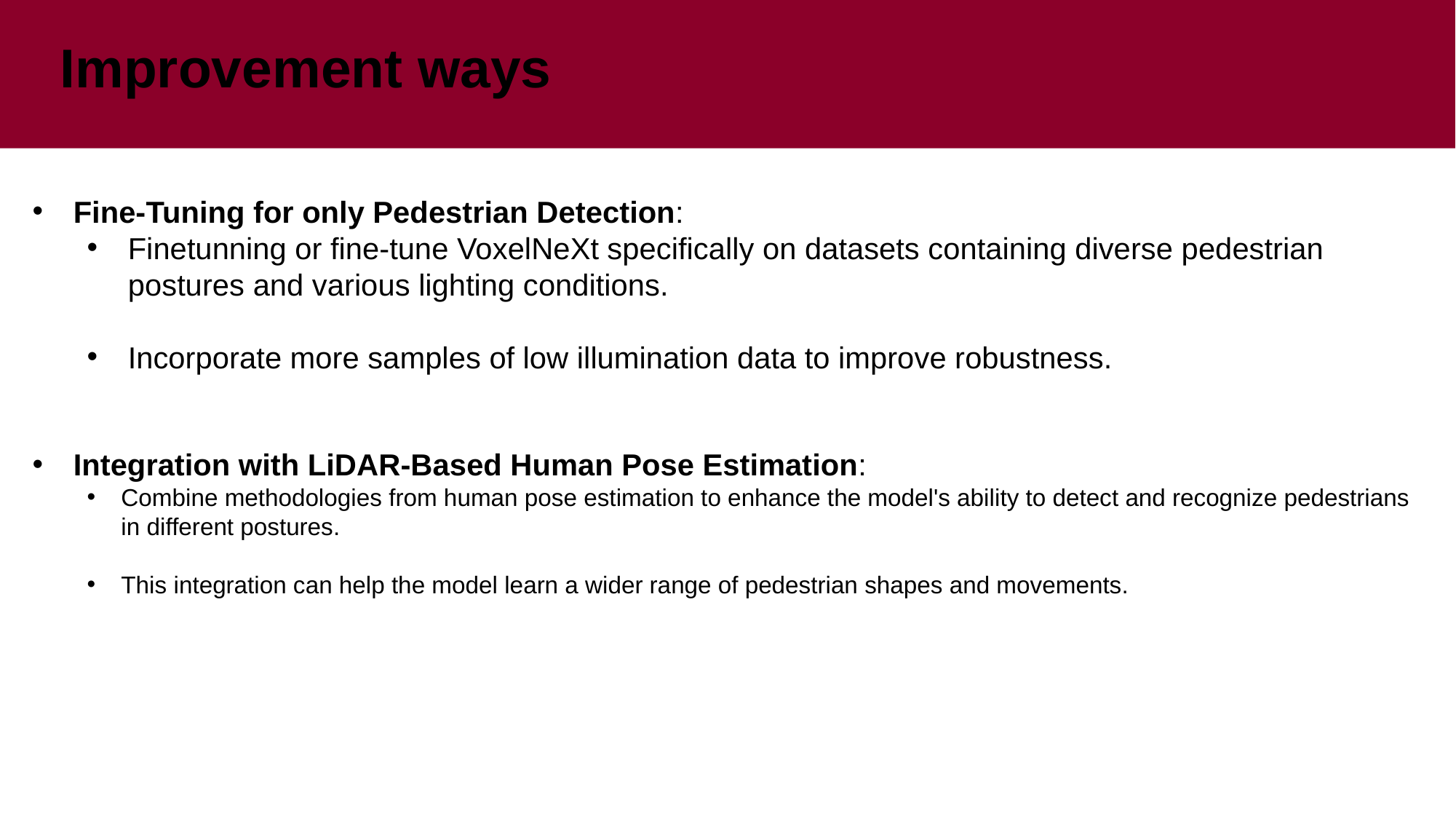

Improvement ways

Fine-Tuning for only Pedestrian Detection:
Finetunning or fine-tune VoxelNeXt specifically on datasets containing diverse pedestrian postures and various lighting conditions.

Incorporate more samples of low illumination data to improve robustness.

Integration with LiDAR-Based Human Pose Estimation:
Combine methodologies from human pose estimation to enhance the model's ability to detect and recognize pedestrians in different postures.

This integration can help the model learn a wider range of pedestrian shapes and movements.